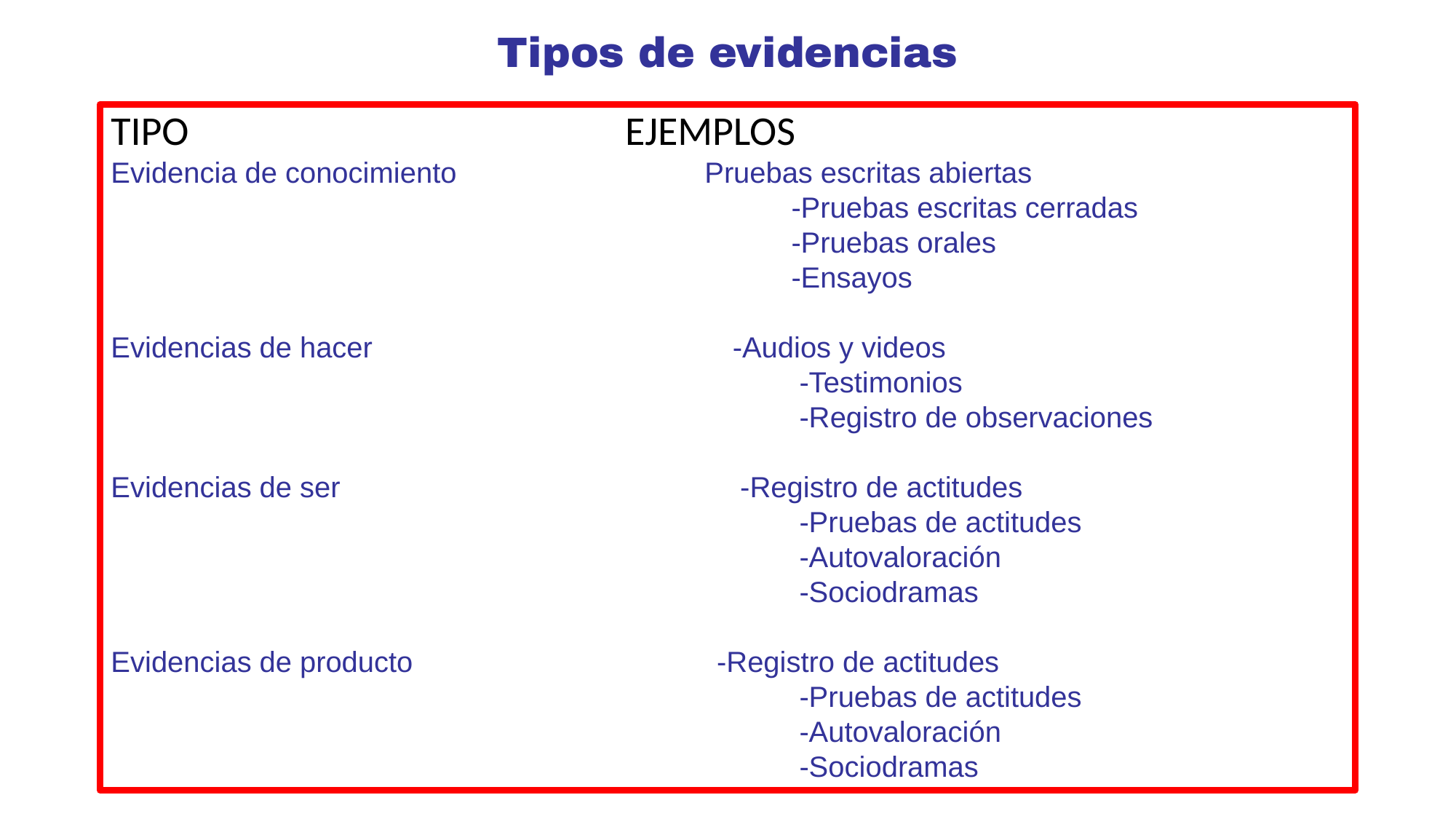

# Tipos de evidencias
TIPO                                                EJEMPLOS
Evidencia de conocimiento                               Pruebas escritas abiertas
                                                                                     -Pruebas escritas cerradas
                                                                                     -Pruebas orales
                                                                                     -Ensayos

Evidencias de hacer                                             -Audios y videos
                                                                                      -Testimonios
                                                                                      -Registro de observaciones

Evidencias de ser                                                  -Registro de actitudes
                                                                                      -Pruebas de actitudes
                                                                                      -Autovaloración
                                                                                      -Sociodramas

Evidencias de producto                                      -Registro de actitudes
                                                                                      -Pruebas de actitudes
                                                                                      -Autovaloración
                                                                                      -Sociodramas